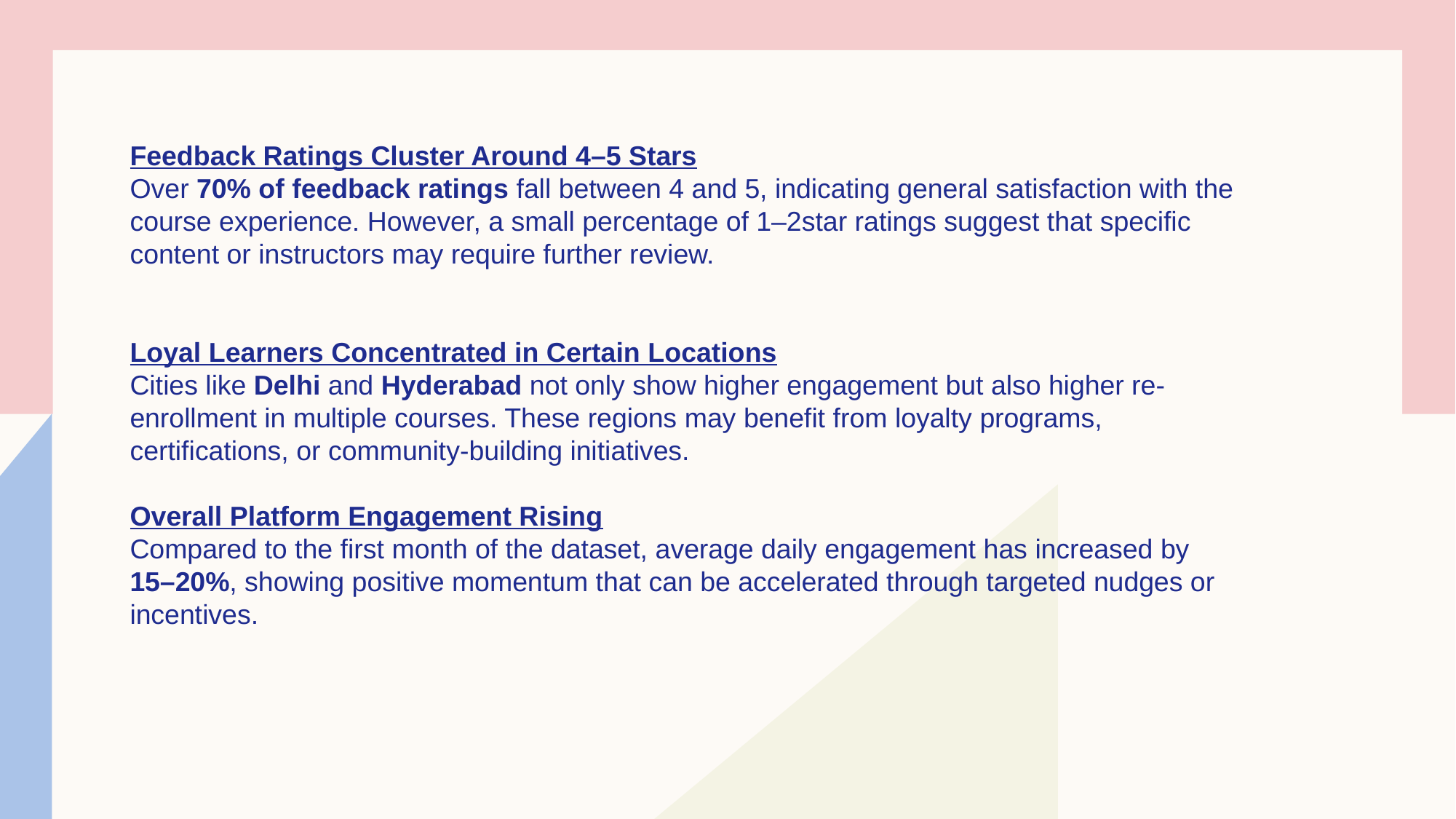

#
Feedback Ratings Cluster Around 4–5 Stars
Over 70% of feedback ratings fall between 4 and 5, indicating general satisfaction with the course experience. However, a small percentage of 1–2star ratings suggest that specific content or instructors may require further review.

Loyal Learners Concentrated in Certain Locations
Cities like Delhi and Hyderabad not only show higher engagement but also higher re-enrollment in multiple courses. These regions may benefit from loyalty programs, certifications, or community-building initiatives.

Overall Platform Engagement Rising
Compared to the first month of the dataset, average daily engagement has increased by 15–20%, showing positive momentum that can be accelerated through targeted nudges or incentives.